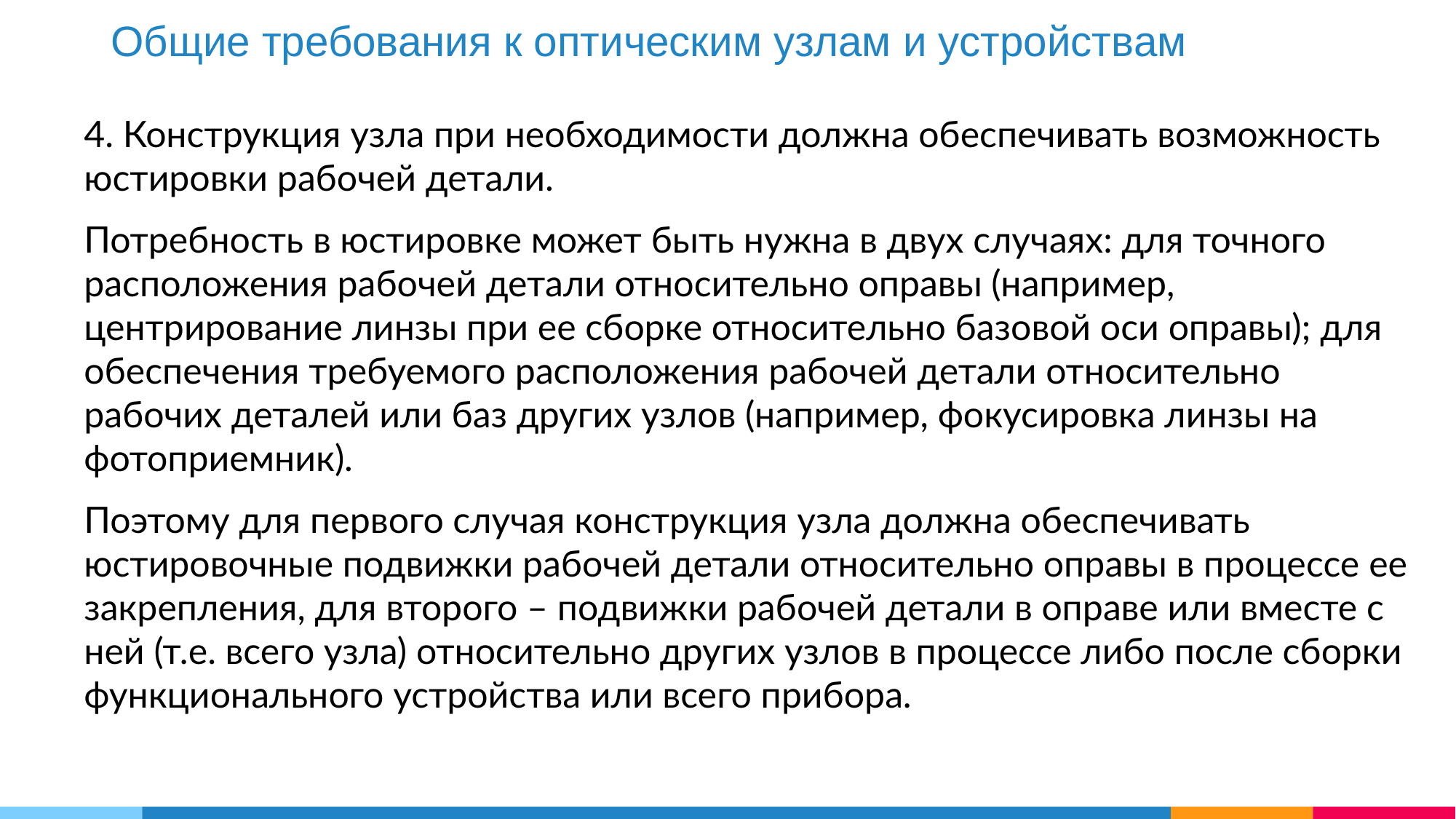

Общие требования к оптическим узлам и устройствам

4. Конструкция узла при необходимости должна обеспечивать возможность юстировки рабочей детали.
Потребность в юстировке может быть нужна в двух случаях: для точного расположения рабочей детали относительно оправы (например, центрирование линзы при ее сборке относительно базовой оси оправы); для обеспечения требуемого расположения рабочей детали относительно рабочих деталей или баз других узлов (например, фокусировка линзы на фотоприемник).
Поэтому для первого случая конструкция узла должна обеспечивать юстировочные подвижки рабочей детали относительно оправы в процессе ее закрепления, для второго – подвижки рабочей детали в оправе или вместе с ней (т.е. всего узла) относительно других узлов в процессе либо после сборки функционального устройства или всего прибора.